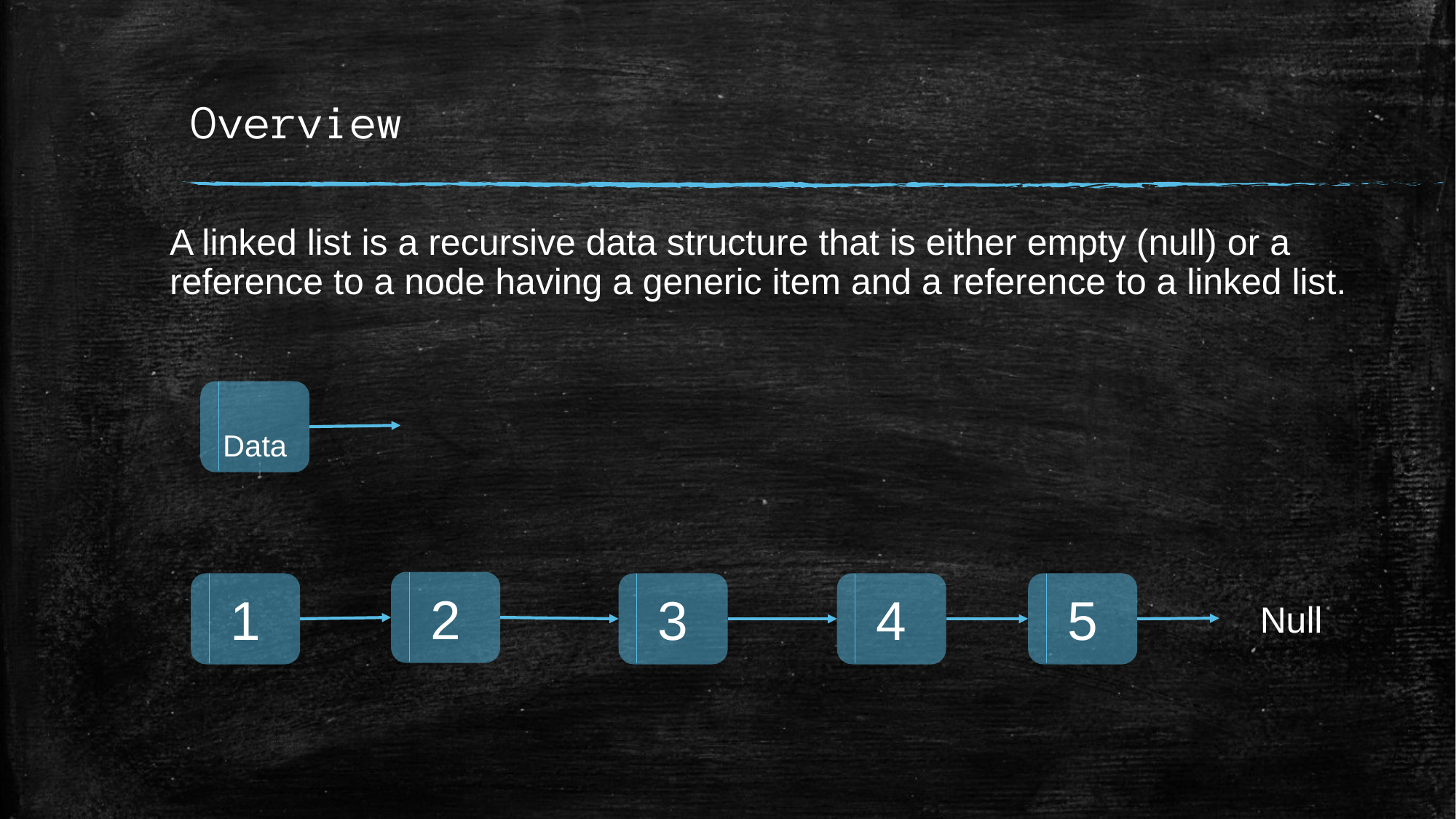

# Overview
A linked list is a recursive data structure that is either empty (null) or a
reference to a node having a generic item and a reference to a linked list.
  Data
2
1
3
4
5
Null